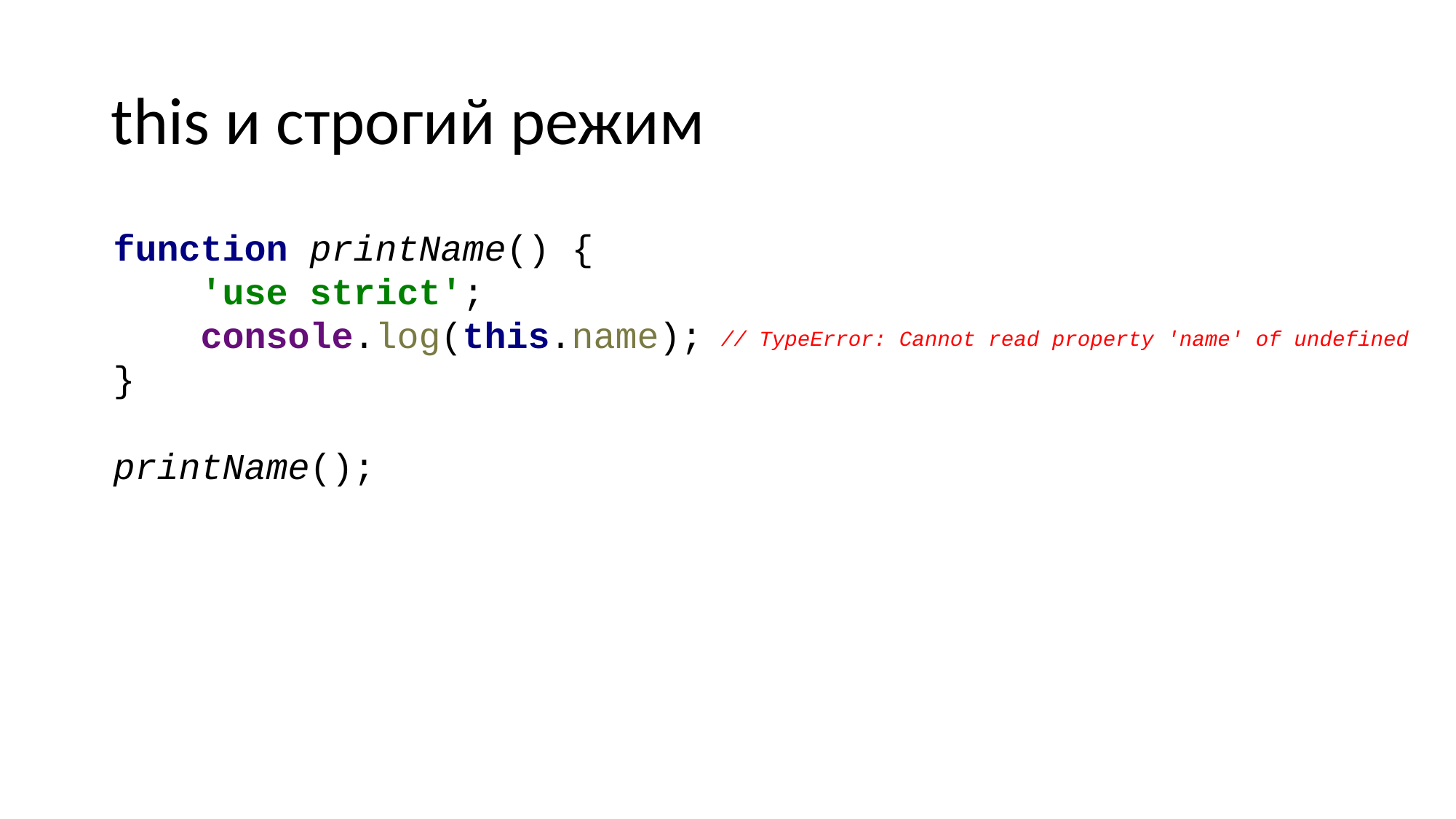

# this и строгий режим

function printName() {
    'use strict';
    console.log(this.name);
}
printName();
// TypeError: Cannot read property 'name' of undefined